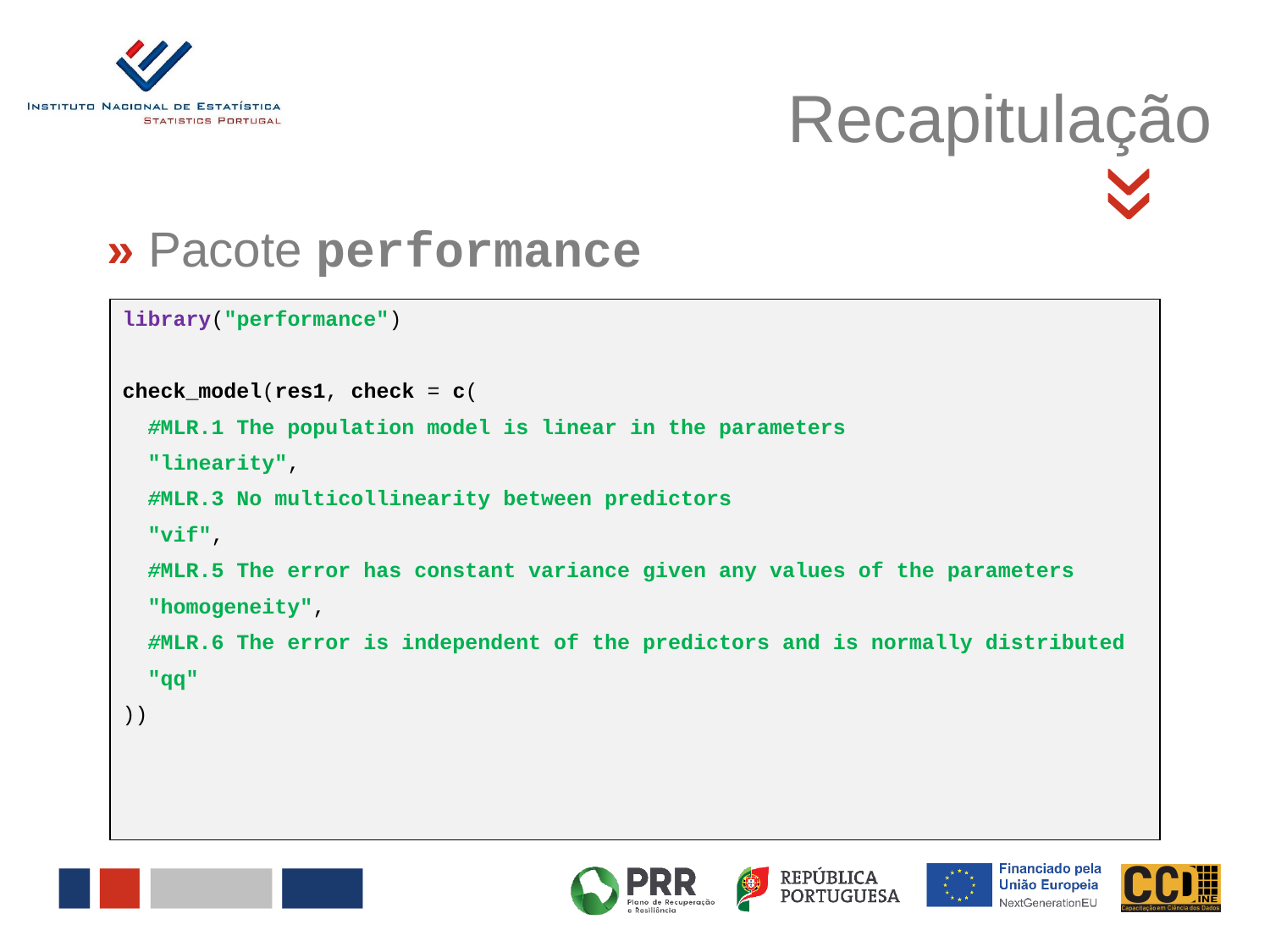

Recapitulação
«
» Pacote performance
library("performance")

check_model(res1, check = c(
  #MLR.1 The population model is linear in the parameters
  "linearity",
  #MLR.3 No multicollinearity between predictors
  "vif",
  #MLR.5 The error has constant variance given any values of the parameters
  "homogeneity",
  #MLR.6 The error is independent of the predictors and is normally distributed
  "qq"
))